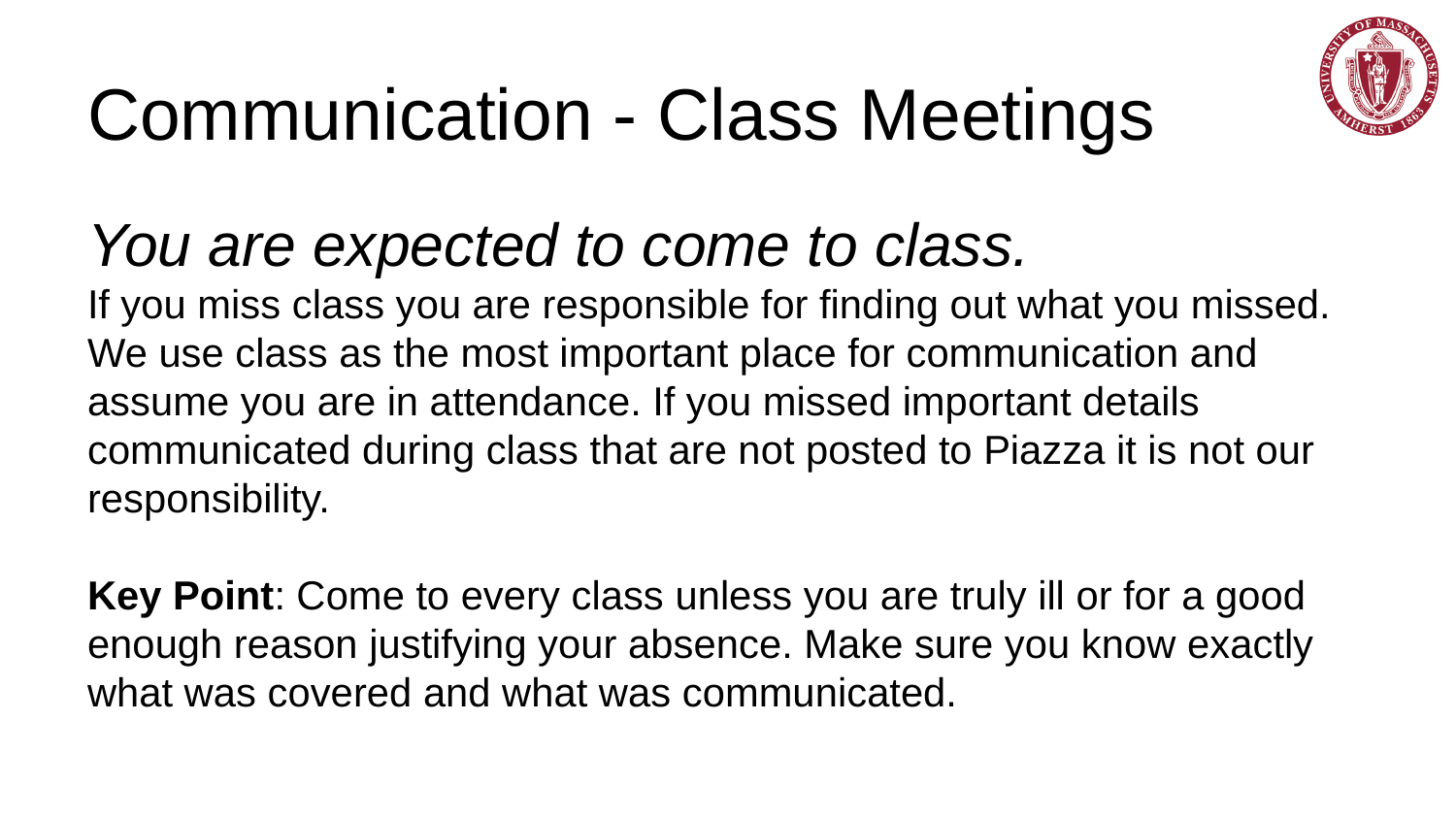

# Communication - Class Meetings
You are expected to come to class.
If you miss class you are responsible for finding out what you missed. We use class as the most important place for communication and assume you are in attendance. If you missed important details communicated during class that are not posted to Piazza it is not our responsibility.

Key Point: Come to every class unless you are truly ill or for a good enough reason justifying your absence. Make sure you know exactly what was covered and what was communicated.